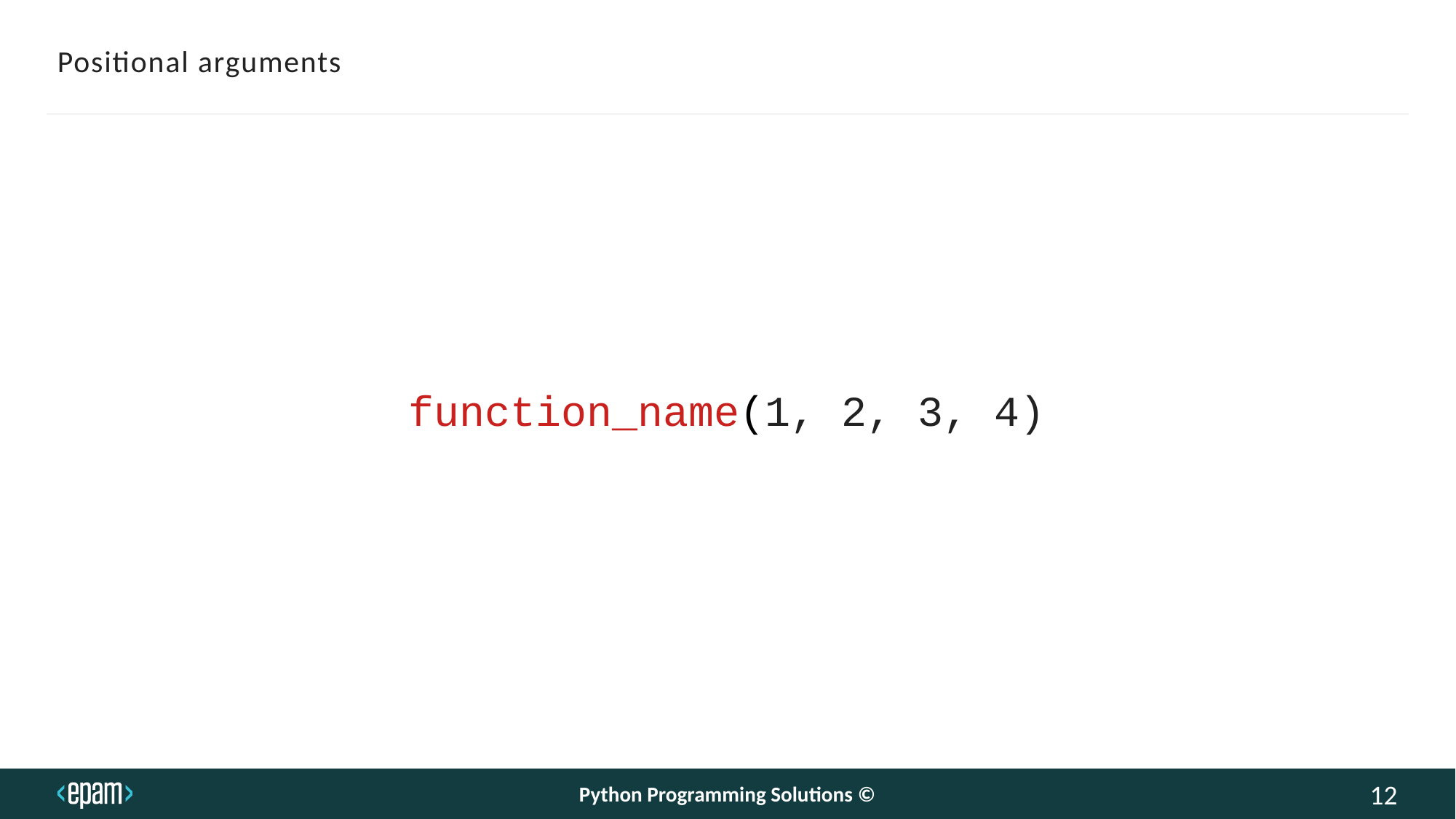

Positional arguments
function_name(1, 2, 3, 4)
Python Programming Solutions ©
12